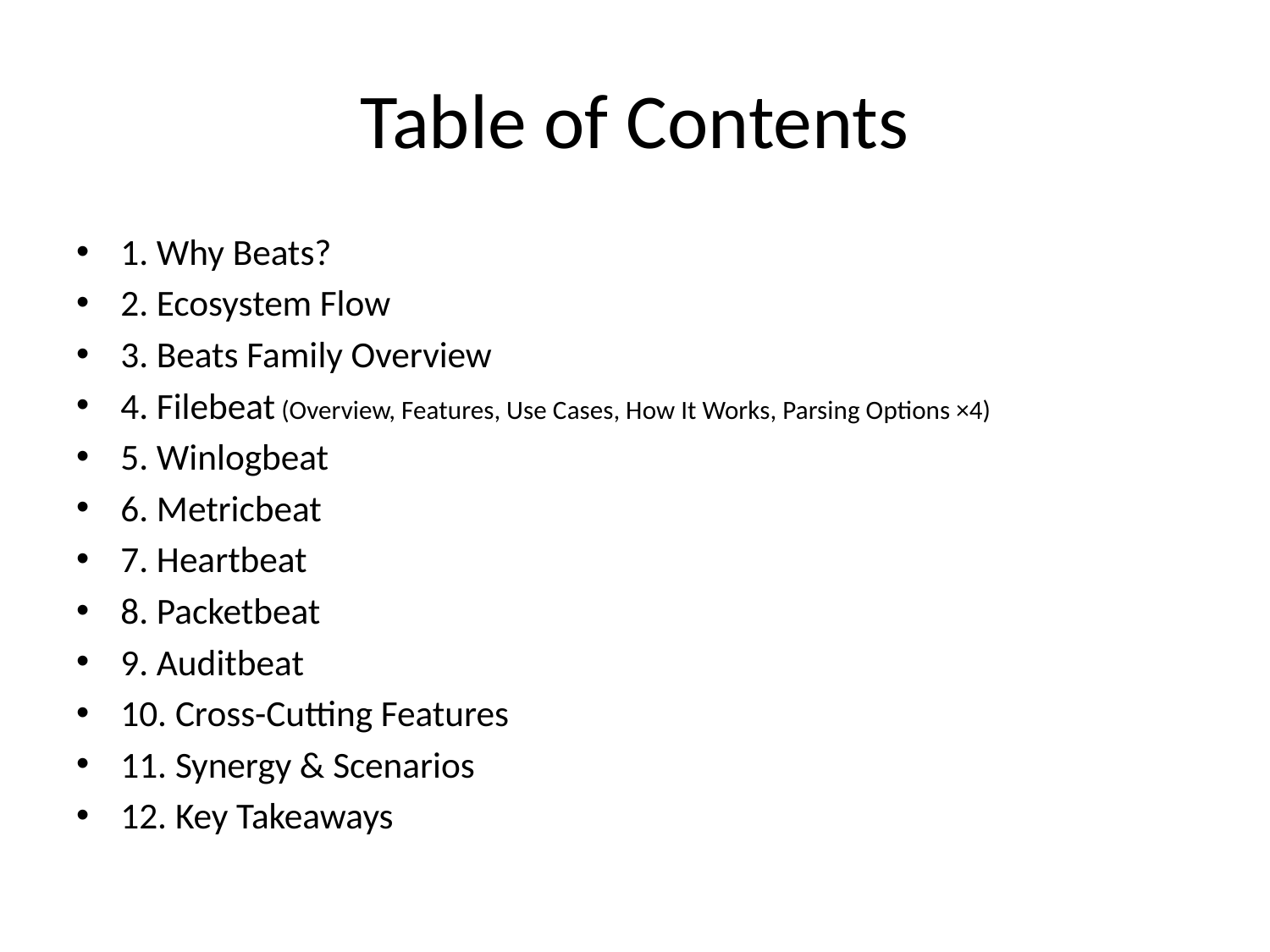

# Table of Contents
1. Why Beats?
2. Ecosystem Flow
3. Beats Family Overview
4. Filebeat (Overview, Features, Use Cases, How It Works, Parsing Options ×4)
5. Winlogbeat
6. Metricbeat
7. Heartbeat
8. Packetbeat
9. Auditbeat
10. Cross-Cutting Features
11. Synergy & Scenarios
12. Key Takeaways